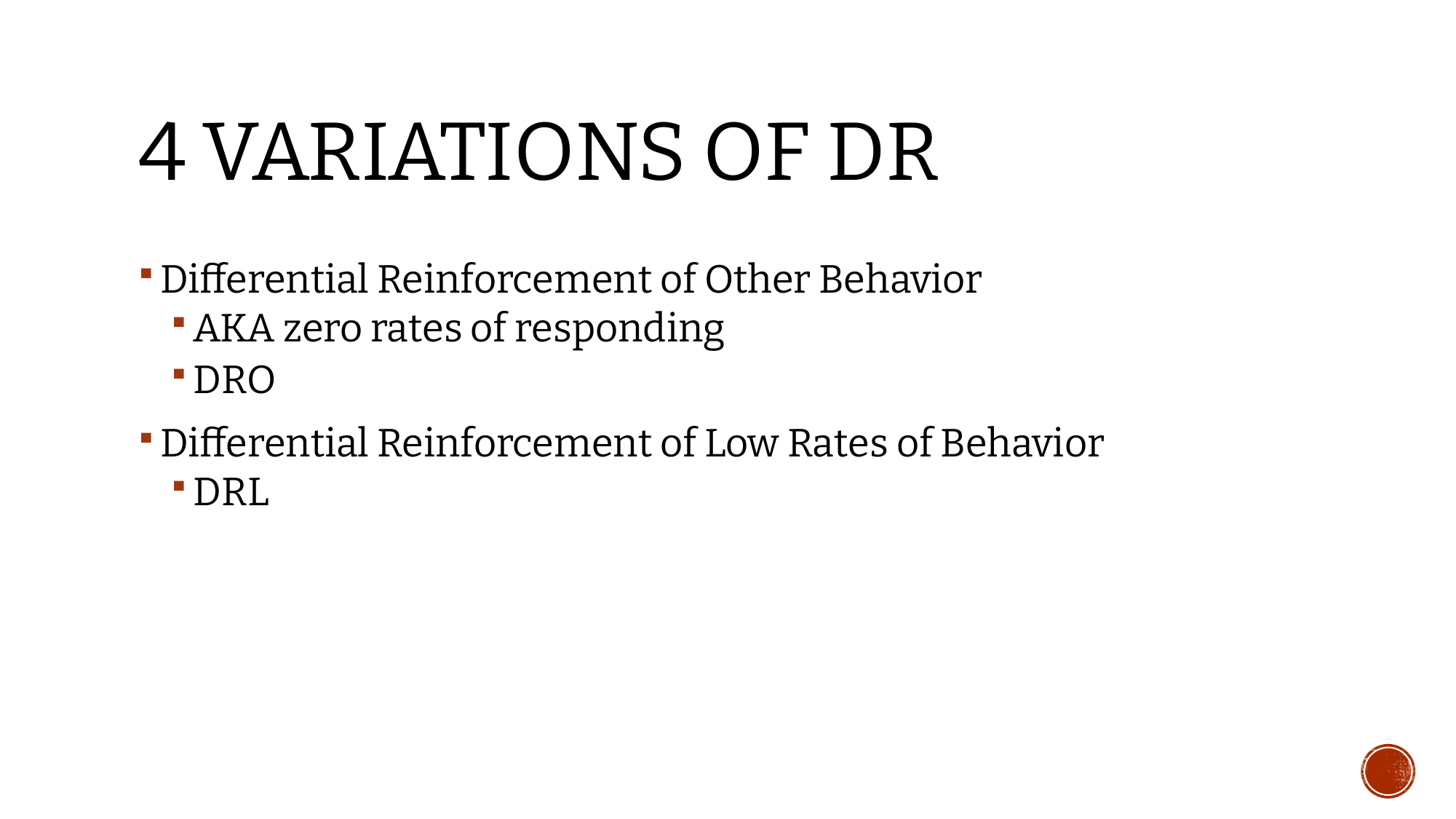

# 4 Variations of DR
Differential Reinforcement of Other Behavior
AKA zero rates of responding
DRO
Differential Reinforcement of Low Rates of Behavior
DRL